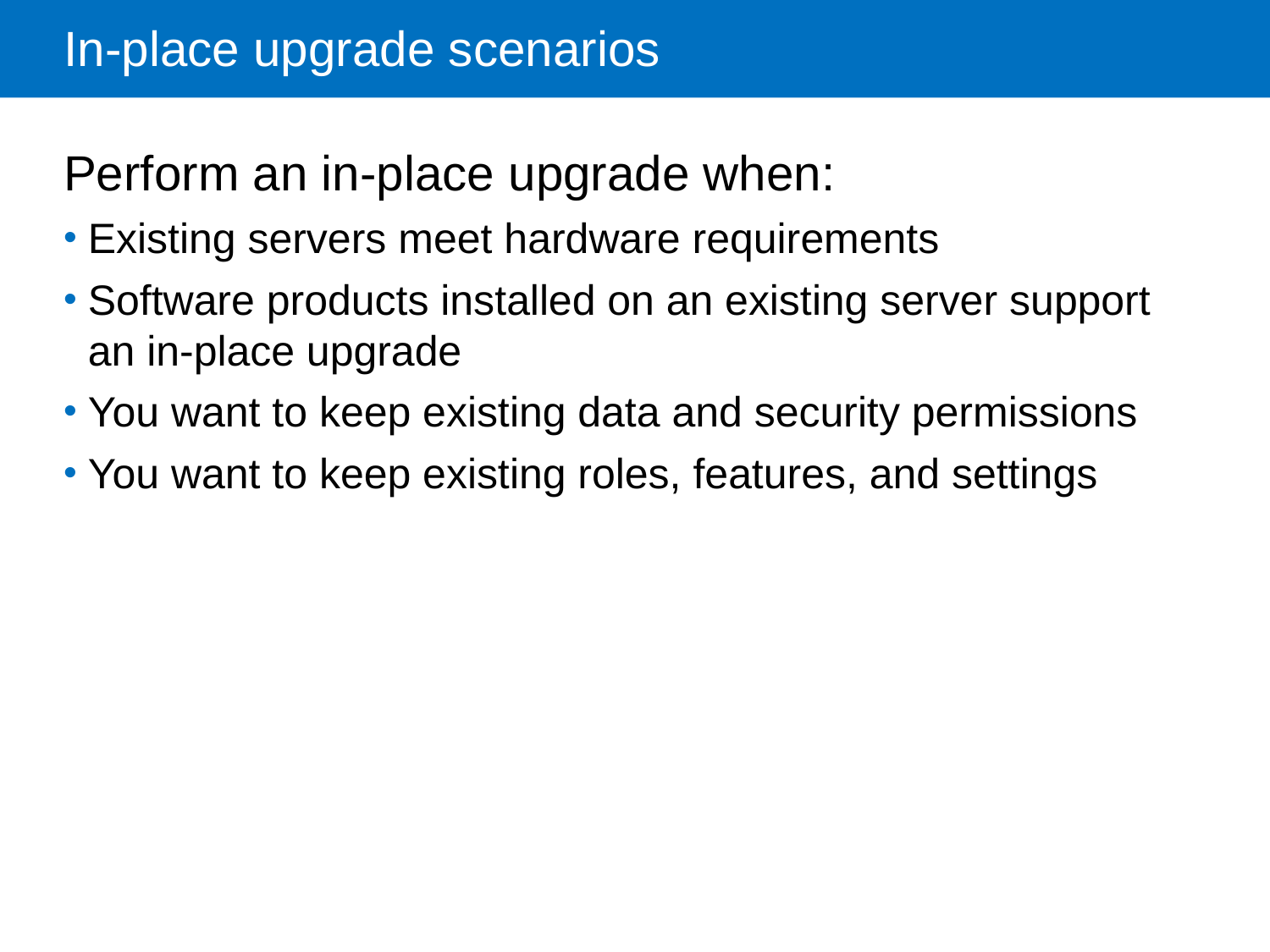

# In-place upgrade scenarios
Perform an in-place upgrade when:
Existing servers meet hardware requirements
Software products installed on an existing server support an in-place upgrade
You want to keep existing data and security permissions
You want to keep existing roles, features, and settings